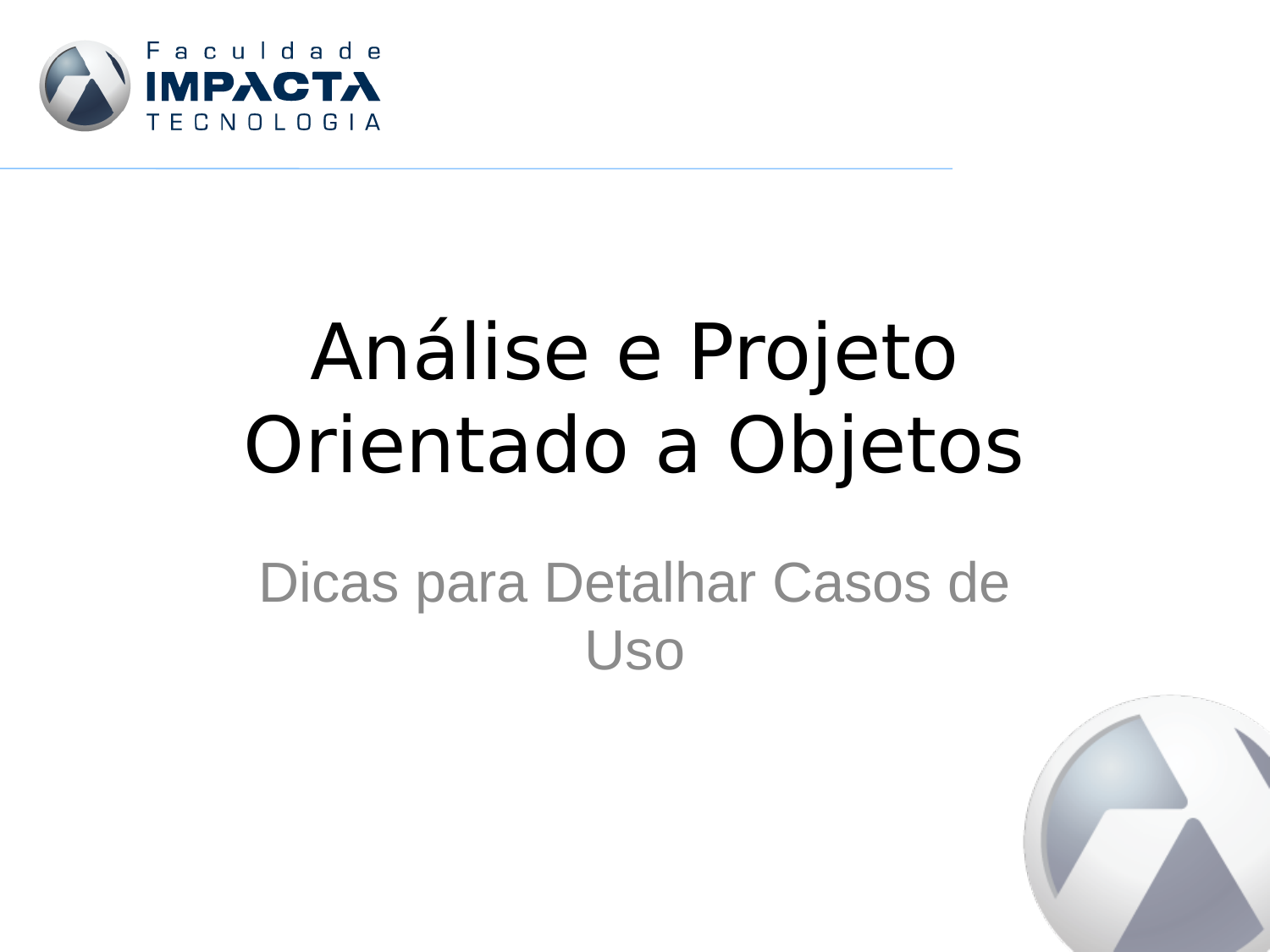

# Análise e Projeto Orientado a Objetos
Dicas para Detalhar Casos de Uso